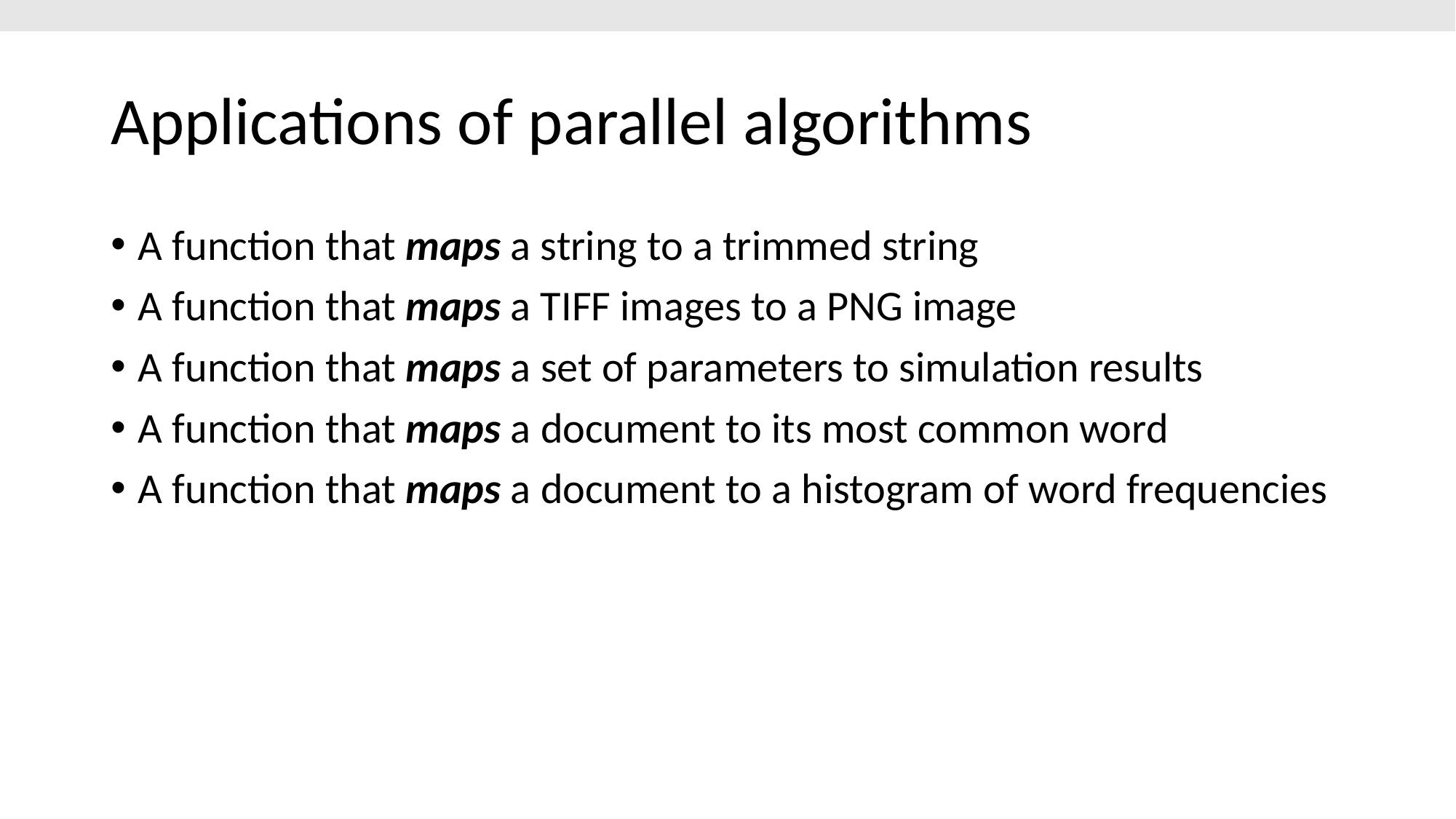

# Applications of parallel algorithms
A function that maps a string to a trimmed string
A function that maps a TIFF images to a PNG image
A function that maps a set of parameters to simulation results
A function that maps a document to its most common word
A function that maps a document to a histogram of word frequencies